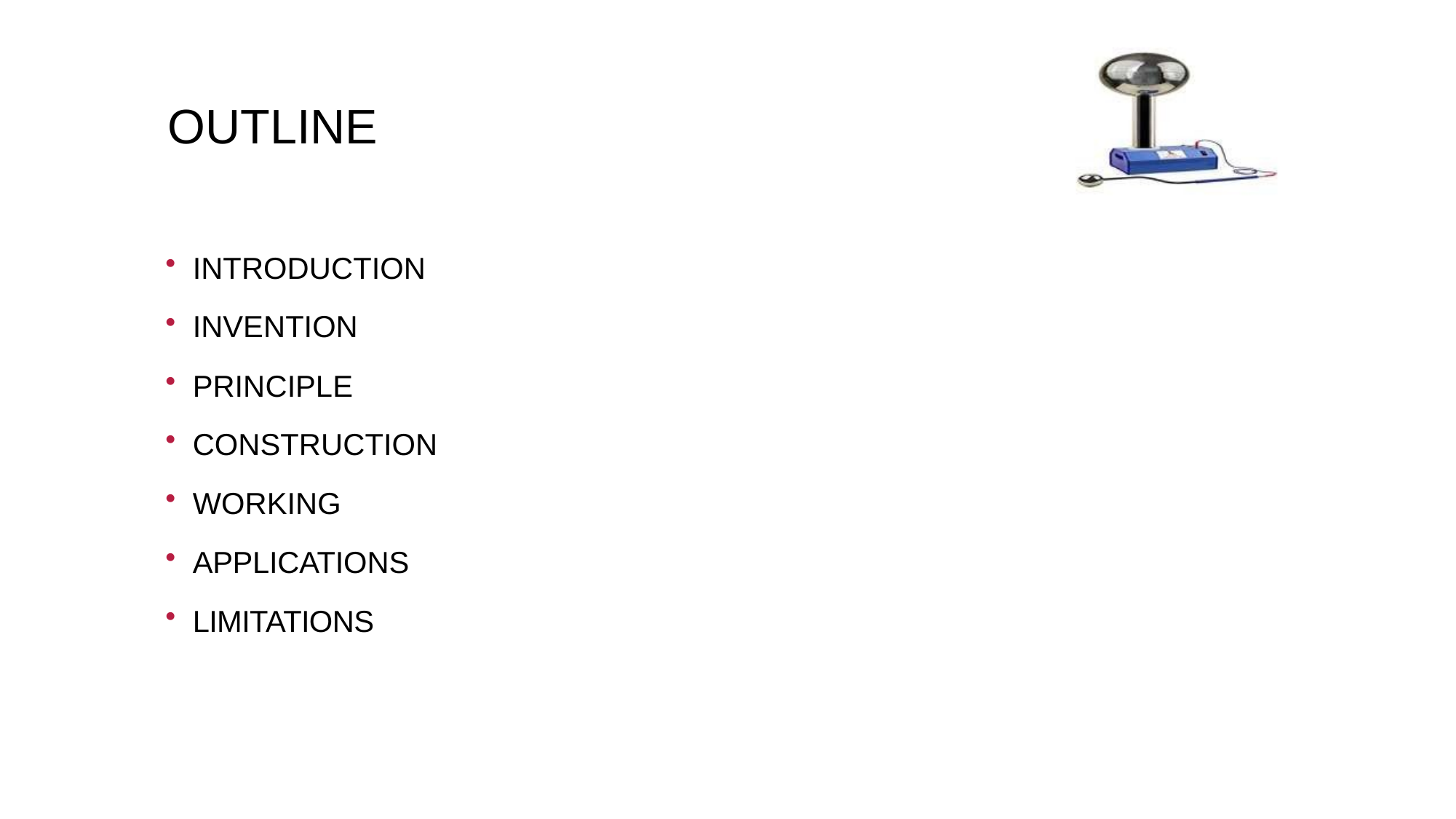

# OUTLINE
INTRODUCTION
INVENTION
PRINCIPLE
CONSTRUCTION
WORKING
APPLICATIONS
LIMITATIONS